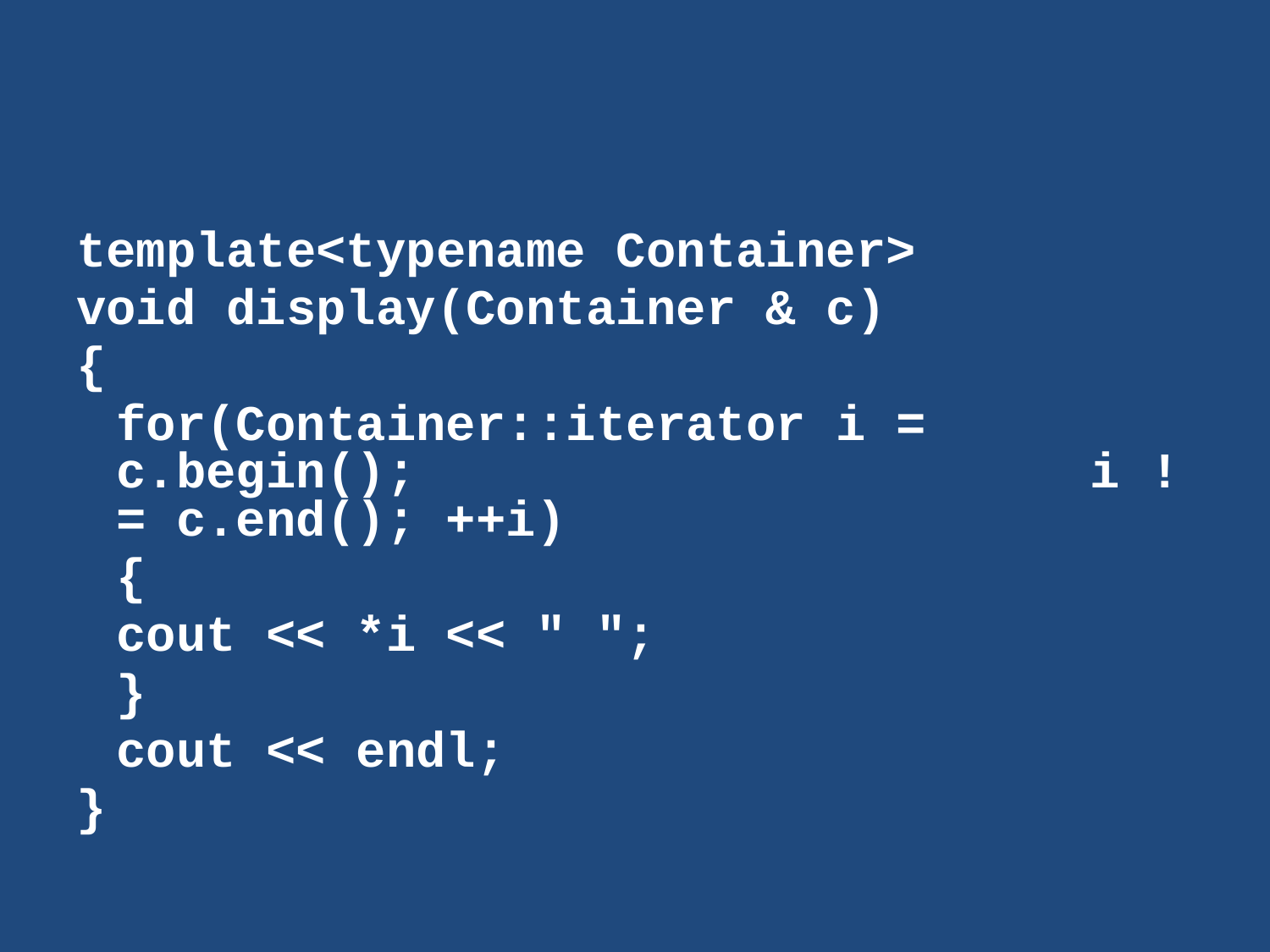

#
template<typename Container>
void display(Container & c)
{
	for(Container::iterator i = 	c.begin();                    	i != c.end(); ++i)
	{
		cout << *i << " ";
	}
	cout << endl;
}